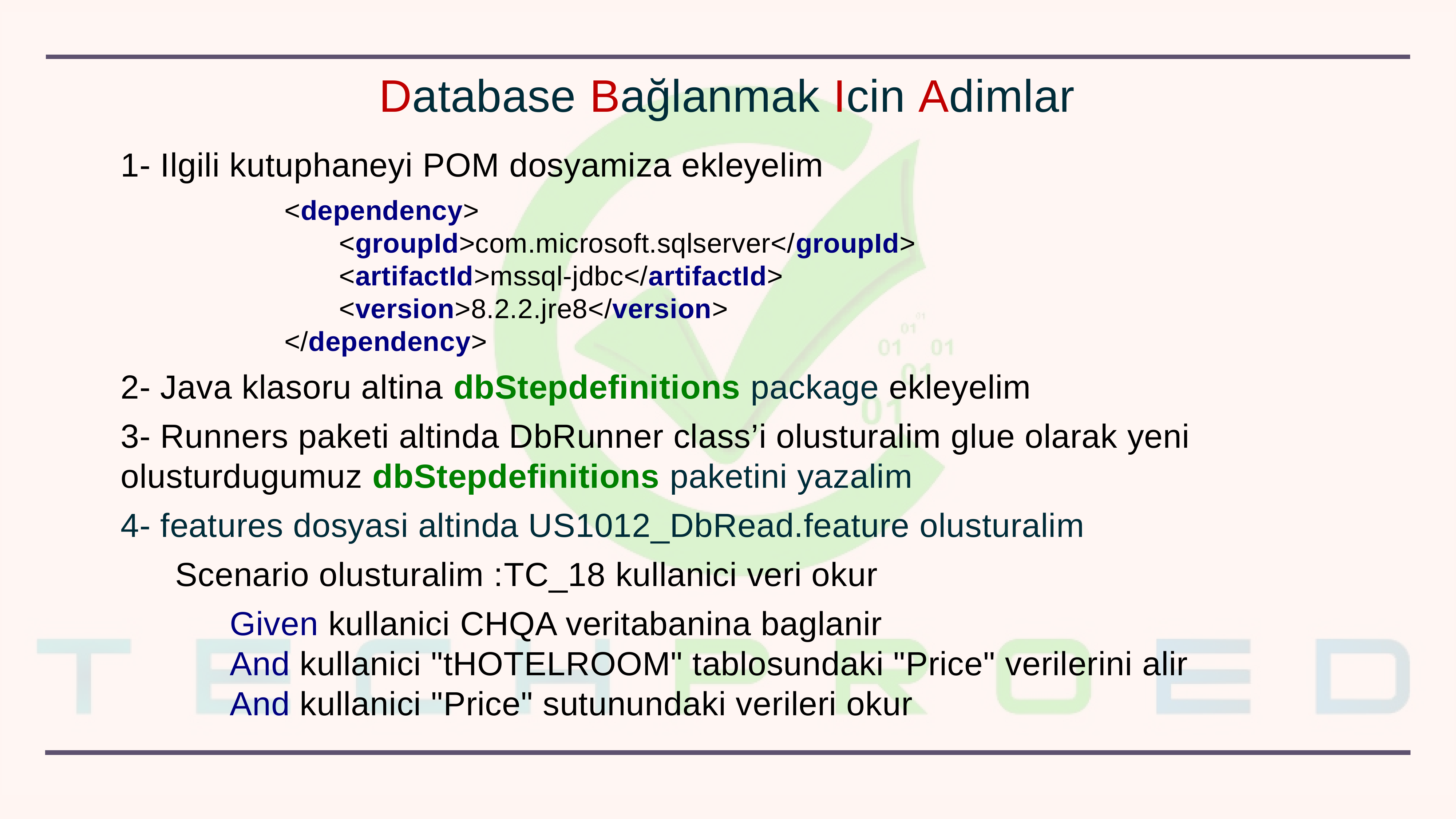

Database Bağlanmak Icin Adimlar
1- Ilgili kutuphaneyi POM dosyamiza ekleyelim
			<dependency>
   			 	<groupId>com.microsoft.sqlserver</groupId>
  			  	<artifactId>mssql-jdbc</artifactId>
   			 	<version>8.2.2.jre8</version>
			</dependency>
2- Java klasoru altina dbStepdefinitions package ekleyelim
3- Runners paketi altinda DbRunner class’i olusturalim glue olarak yeni olusturdugumuz dbStepdefinitions paketini yazalim
4- features dosyasi altinda US1012_DbRead.feature olusturalim
	Scenario olusturalim :TC_18 kullanici veri okur
		Given kullanici CHQA veritabanina baglanir
		And kullanici "tHOTELROOM" tablosundaki "Price" verilerini alir
		And kullanici "Price" sutunundaki verileri okur